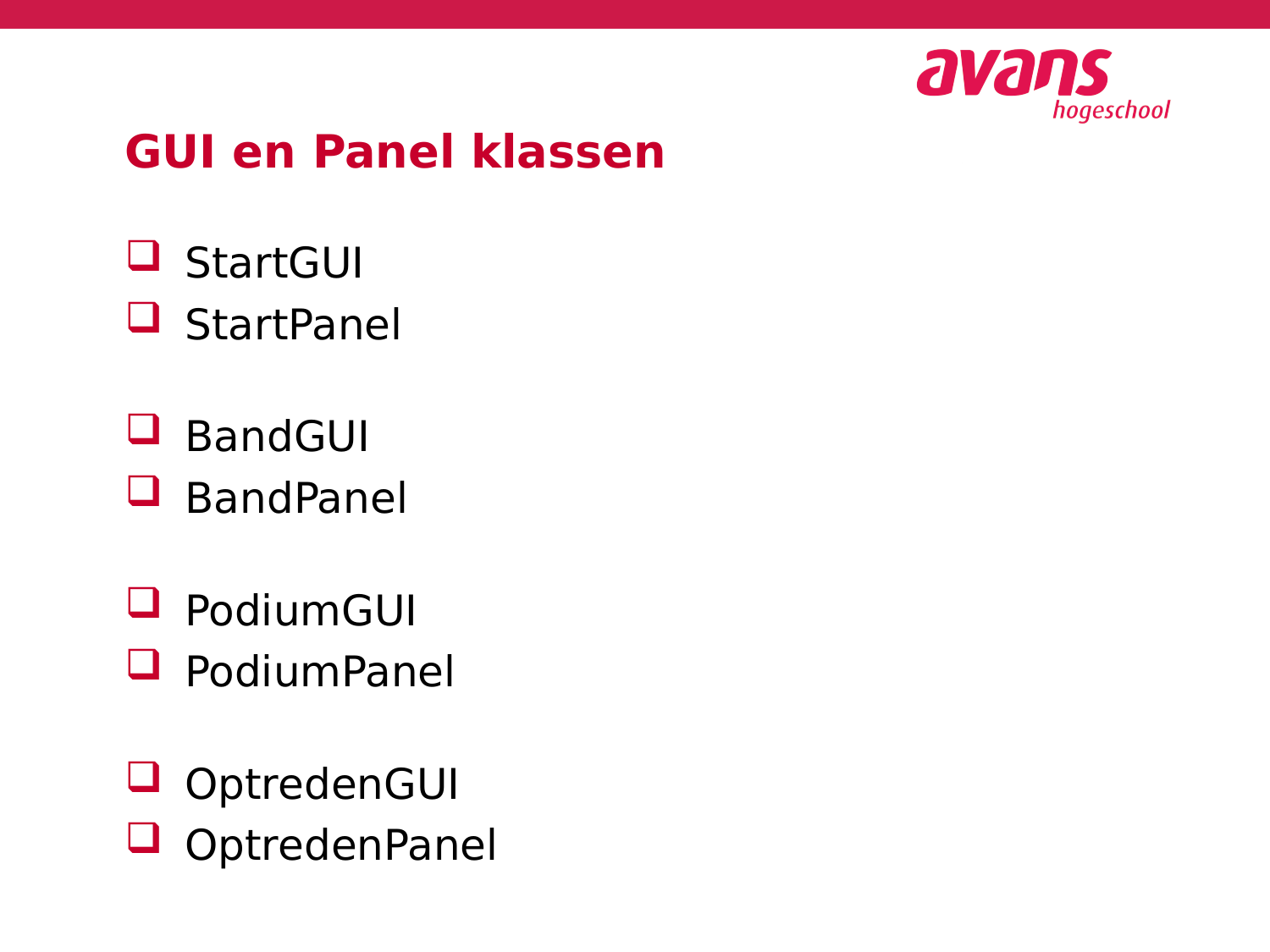

# GUI en Panel klassen
StartGUI
StartPanel
BandGUI
BandPanel
PodiumGUI
PodiumPanel
OptredenGUI
OptredenPanel